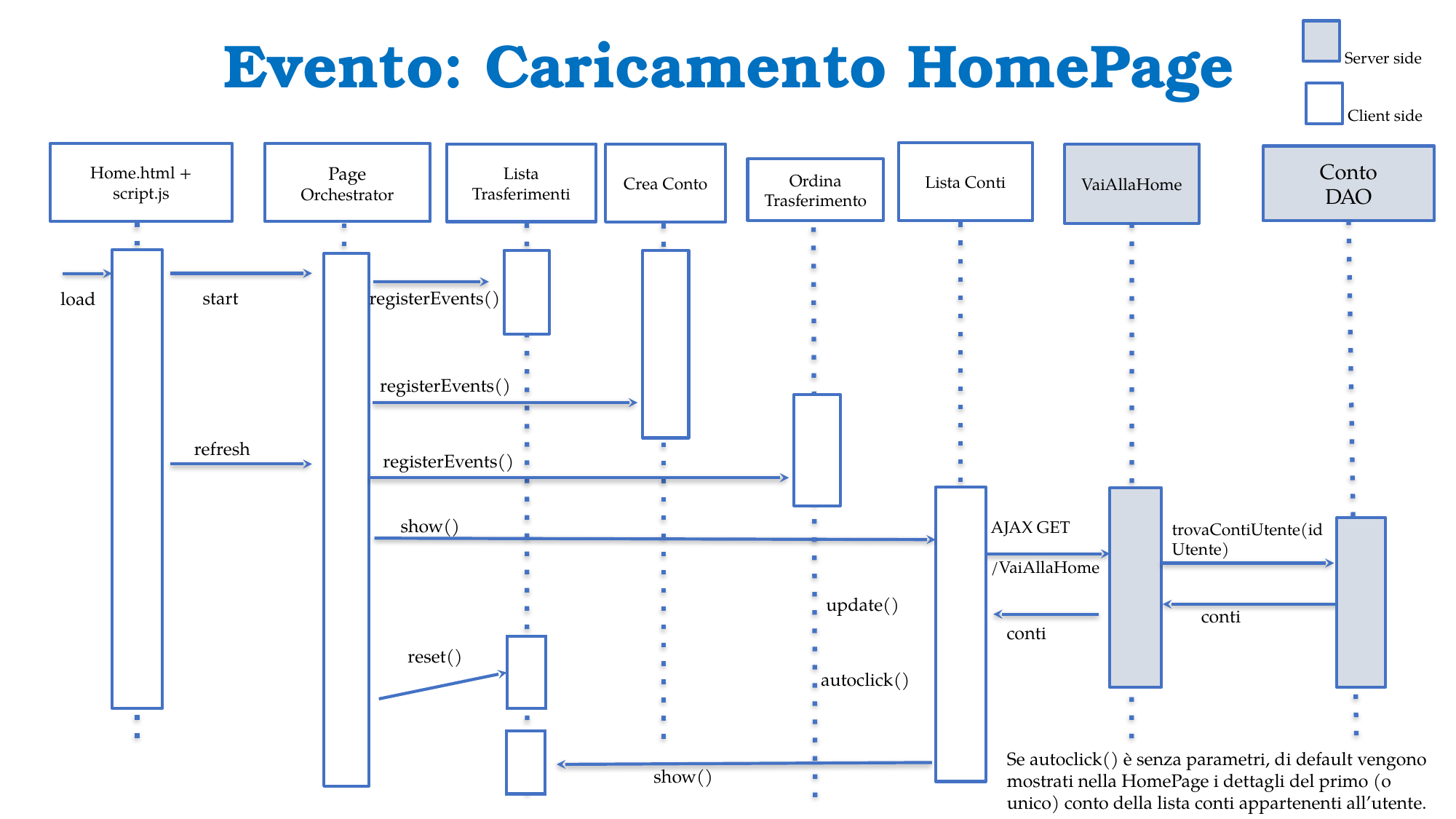

# Evento: Caricamento HomePage

Server side

Client side
Lista Conti
Home.html + script.js
Page
Orchestrator
Lista Trasferimenti
VaiAllaHome
Crea Conto
Conto
DAO
Ordina Trasferimento

start
registerEvents()
load
registerEvents()

refresh
registerEvents()

show()
AJAX GET

/VaiAllaHome
trovaContiUtente(idUtente)

update()
conti
conti

reset()
autoclick()

Se autoclick() è senza parametri, di default vengono mostrati nella HomePage i dettagli del primo (o unico) conto della lista conti appartenenti all’utente.
show()